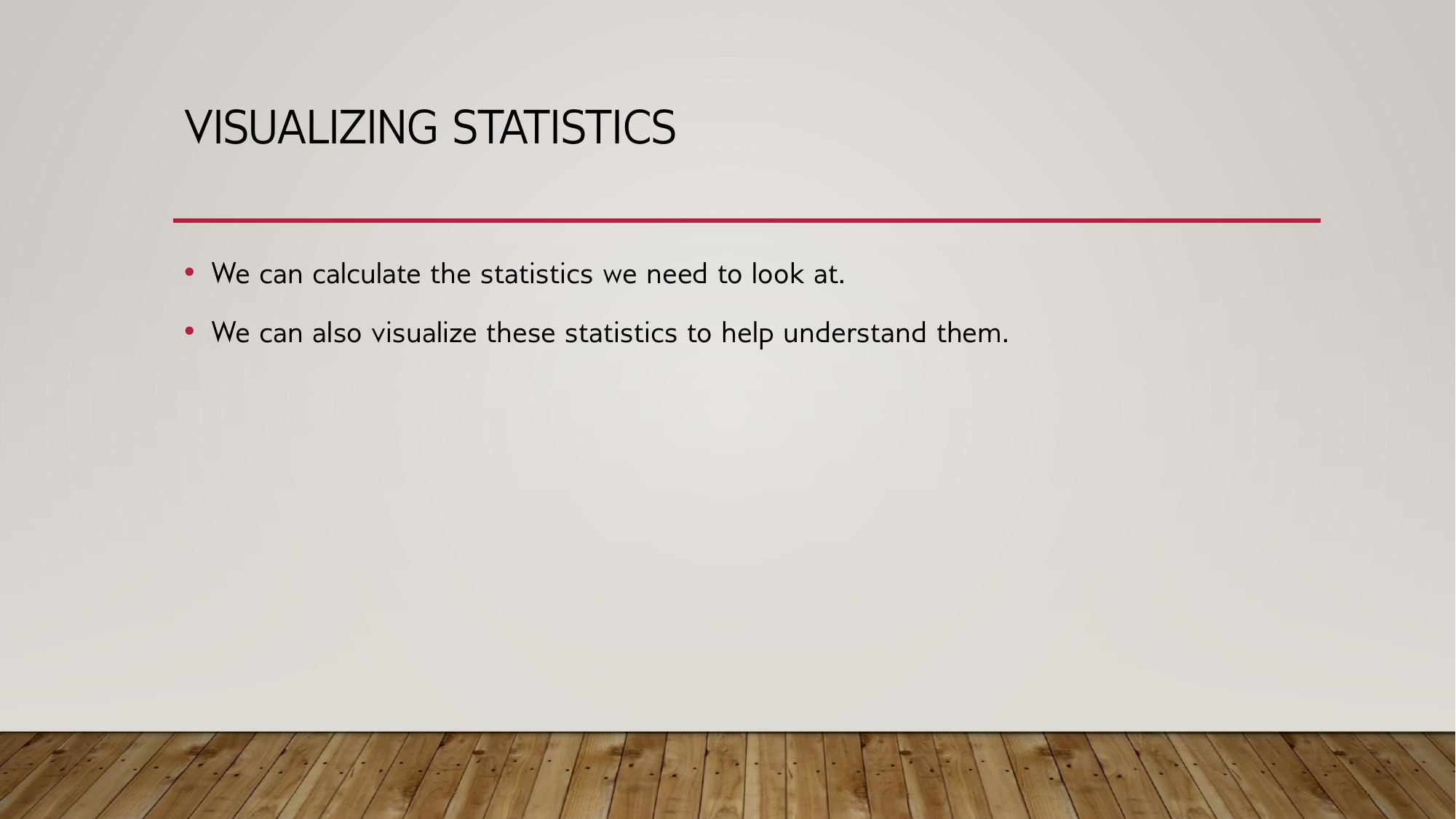

# Visualizing Statistics
We can calculate the statistics we need to look at.
We can also visualize these statistics to help understand them.